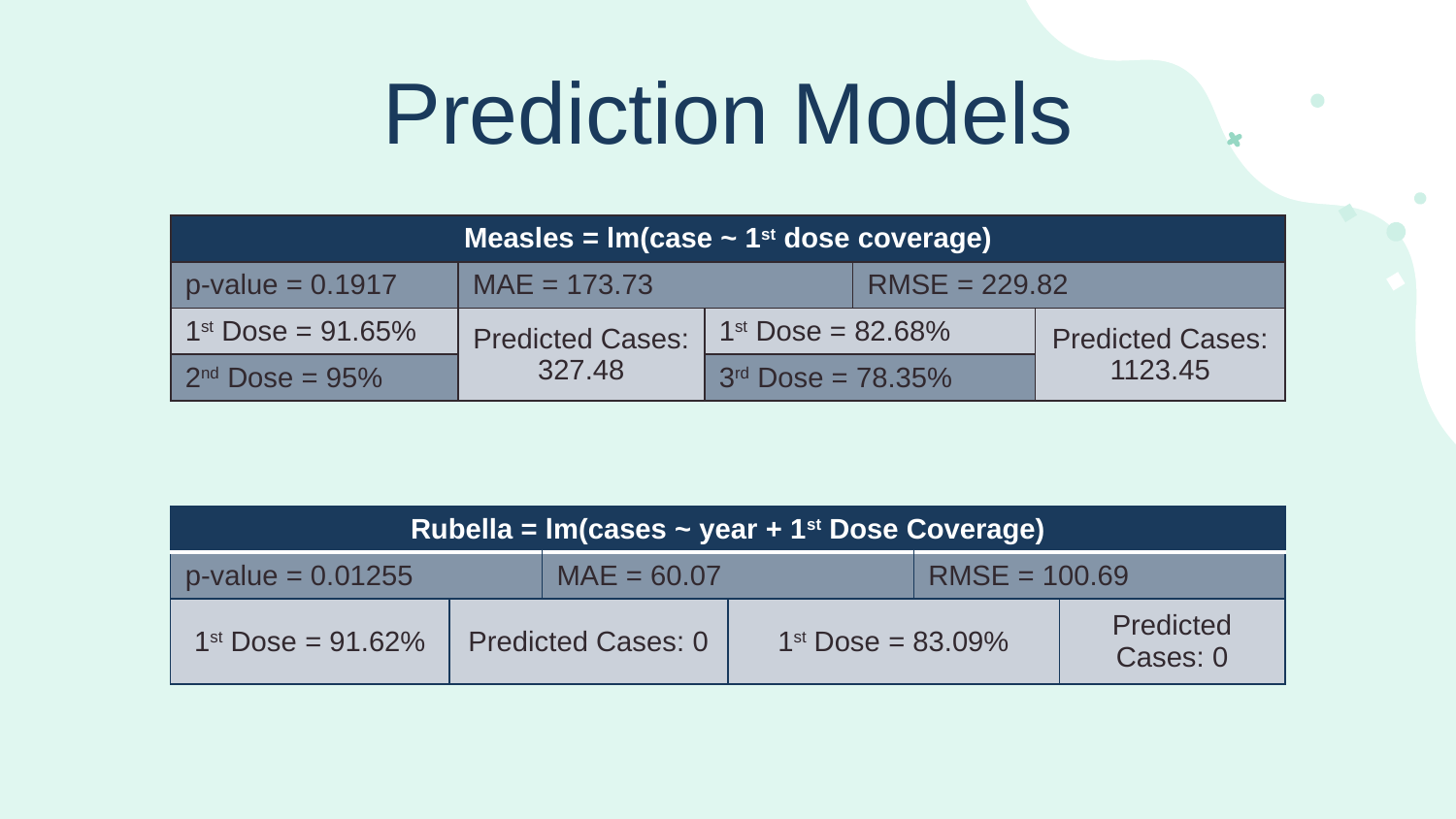

# Prediction Models
| Measles = lm(case ~ 1st dose coverage) |  |  |  |  |
| --- | --- | --- | --- | --- |
| p-value = 0.1917 | MAE = 173.73 |  | RMSE = 229.82 |  |
| 1st Dose = 91.65% | Predicted Cases: 327.48 | 1st Dose = 82.68% |  | Predicted Cases: 1123.45 |
| 2nd Dose = 95% |  | 3rd Dose = 78.35% |  |  |
| Rubella = lm(cases ~ year + 1st Dose Coverage) |  |  |  |  |  |
| --- | --- | --- | --- | --- | --- |
| p-value = 0.01255 |  | MAE = 60.07 |  | RMSE = 100.69 |  |
| 1st Dose = 91.62% | Predicted Cases: 0 |  | 1st Dose = 83.09% |  | Predicted Cases: 0 |